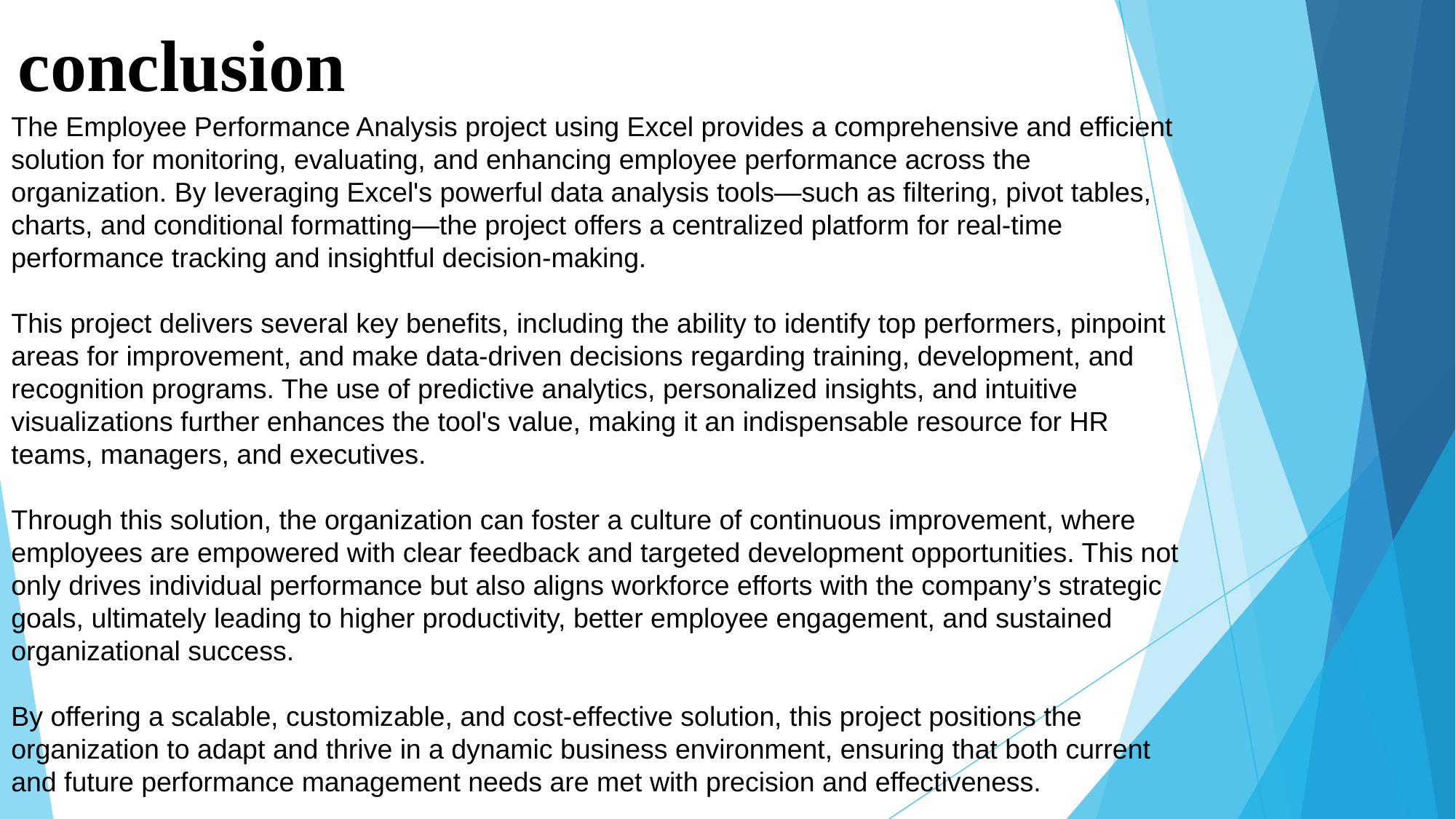

# conclusion
The Employee Performance Analysis project using Excel provides a comprehensive and efficient solution for monitoring, evaluating, and enhancing employee performance across the organization. By leveraging Excel's powerful data analysis tools—such as filtering, pivot tables, charts, and conditional formatting—the project offers a centralized platform for real-time performance tracking and insightful decision-making.

This project delivers several key benefits, including the ability to identify top performers, pinpoint areas for improvement, and make data-driven decisions regarding training, development, and recognition programs. The use of predictive analytics, personalized insights, and intuitive visualizations further enhances the tool's value, making it an indispensable resource for HR teams, managers, and executives.

Through this solution, the organization can foster a culture of continuous improvement, where employees are empowered with clear feedback and targeted development opportunities. This not only drives individual performance but also aligns workforce efforts with the company’s strategic goals, ultimately leading to higher productivity, better employee engagement, and sustained organizational success.

By offering a scalable, customizable, and cost-effective solution, this project positions the organization to adapt and thrive in a dynamic business environment, ensuring that both current and future performance management needs are met with precision and effectiveness.